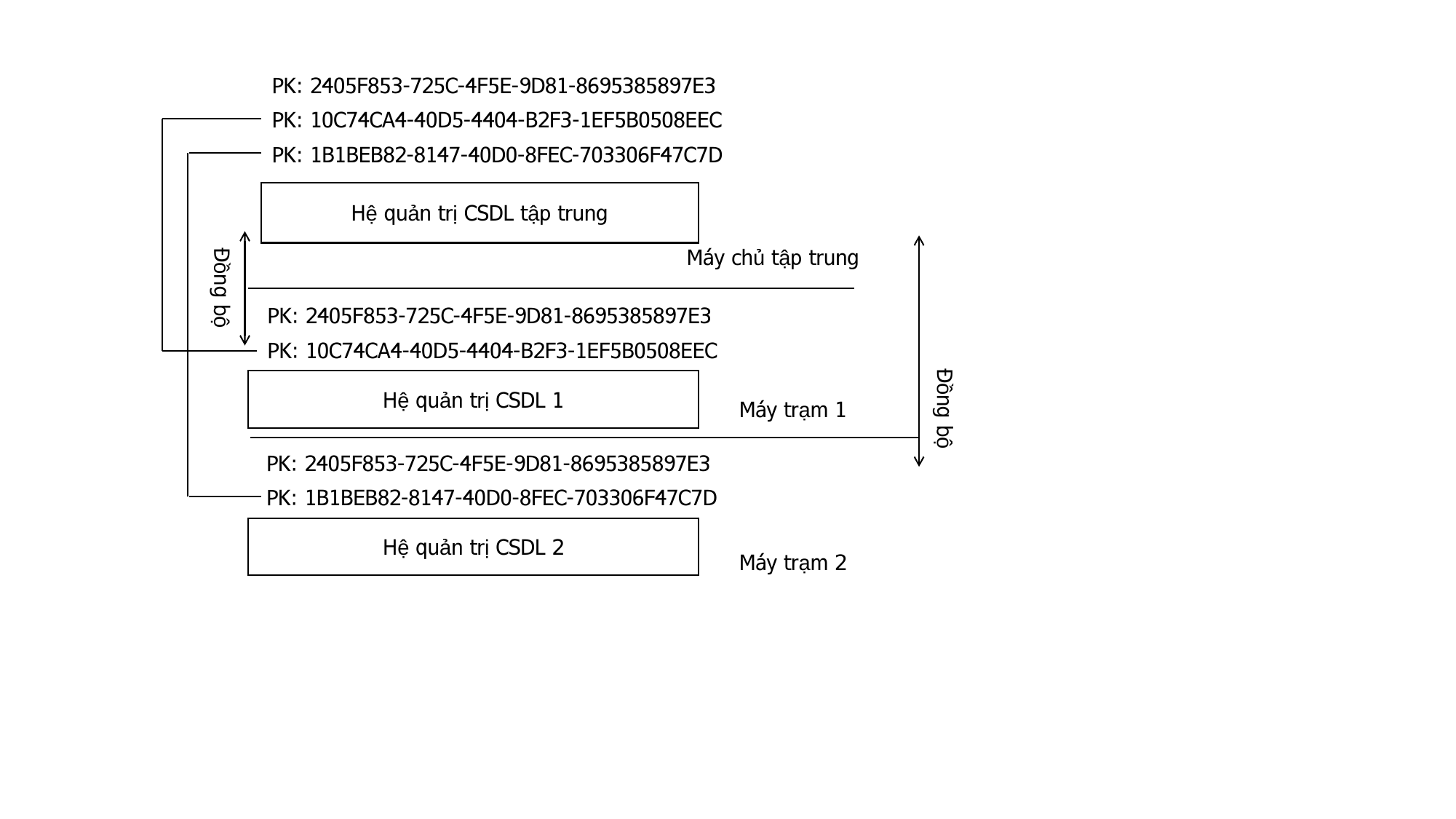

PK: 2405F853-725C-4F5E-9D81-8695385897E3
PK: 10C74CA4-40D5-4404-B2F3-1EF5B0508EEC
PK: 1B1BEB82-8147-40D0-8FEC-703306F47C7D
Hệ quản trị CSDL tập trung
Máy chủ tập trung
Đồng bộ
PK: 2405F853-725C-4F5E-9D81-8695385897E3
PK: 10C74CA4-40D5-4404-B2F3-1EF5B0508EEC
Hệ quản trị CSDL 1
Máy trạm 1
Đồng bộ
PK: 2405F853-725C-4F5E-9D81-8695385897E3
PK: 1B1BEB82-8147-40D0-8FEC-703306F47C7D
Hệ quản trị CSDL 2
Máy trạm 2